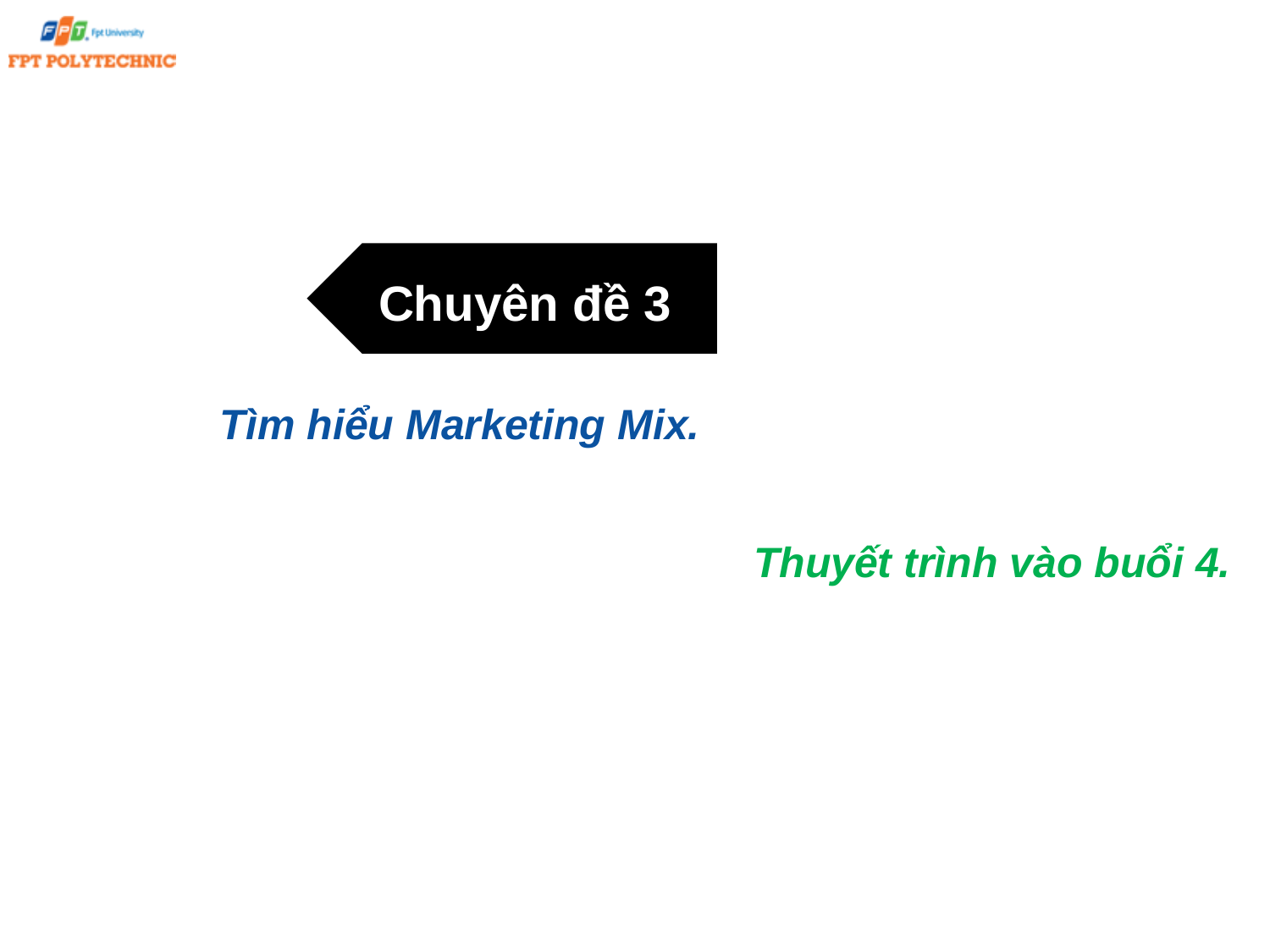

Chuyên đề 3
Tìm hiểu Marketing Mix.

Thuyết trình vào buổi 4.